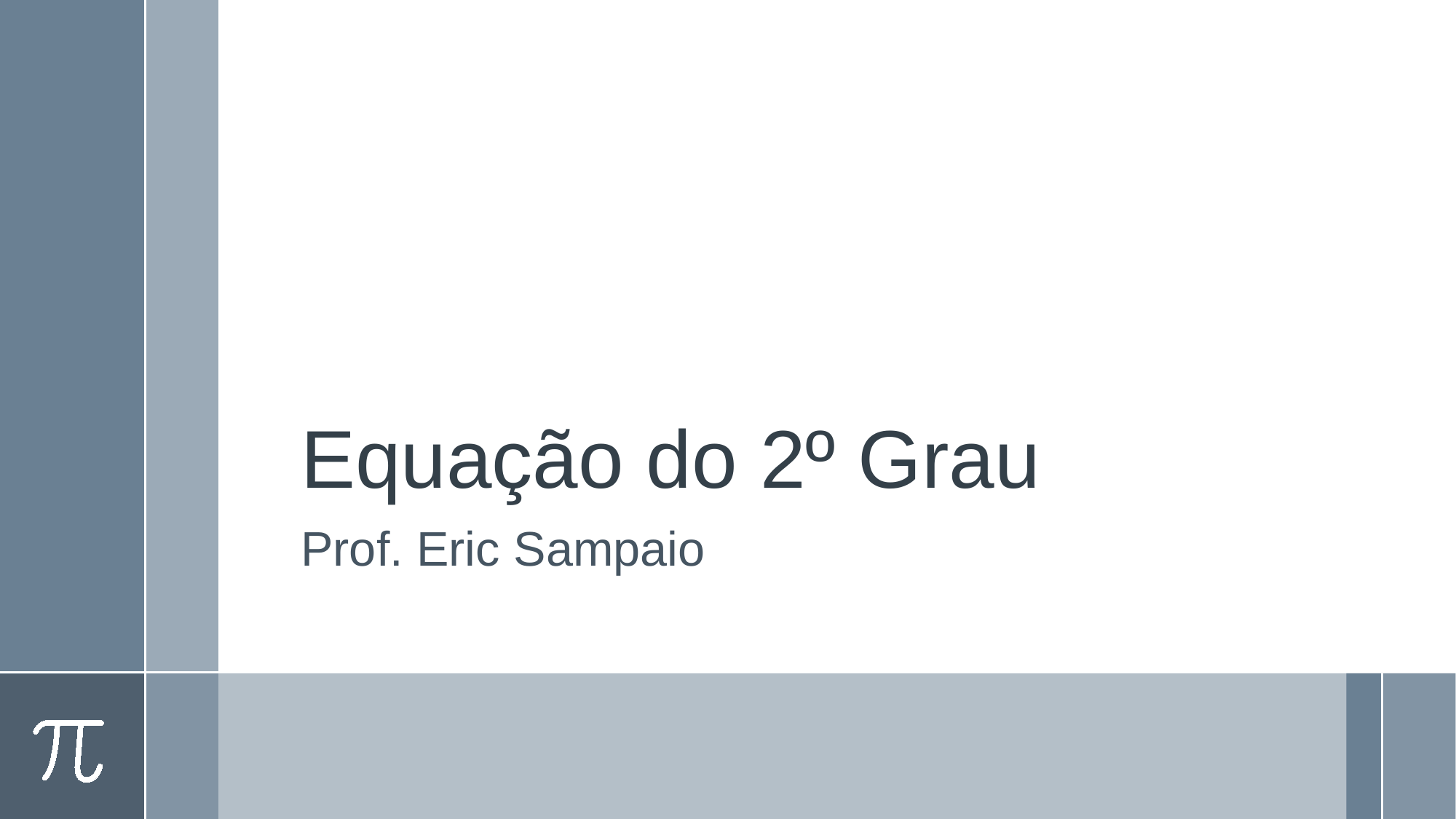

# Equação do 2º Grau
Prof. Eric Sampaio